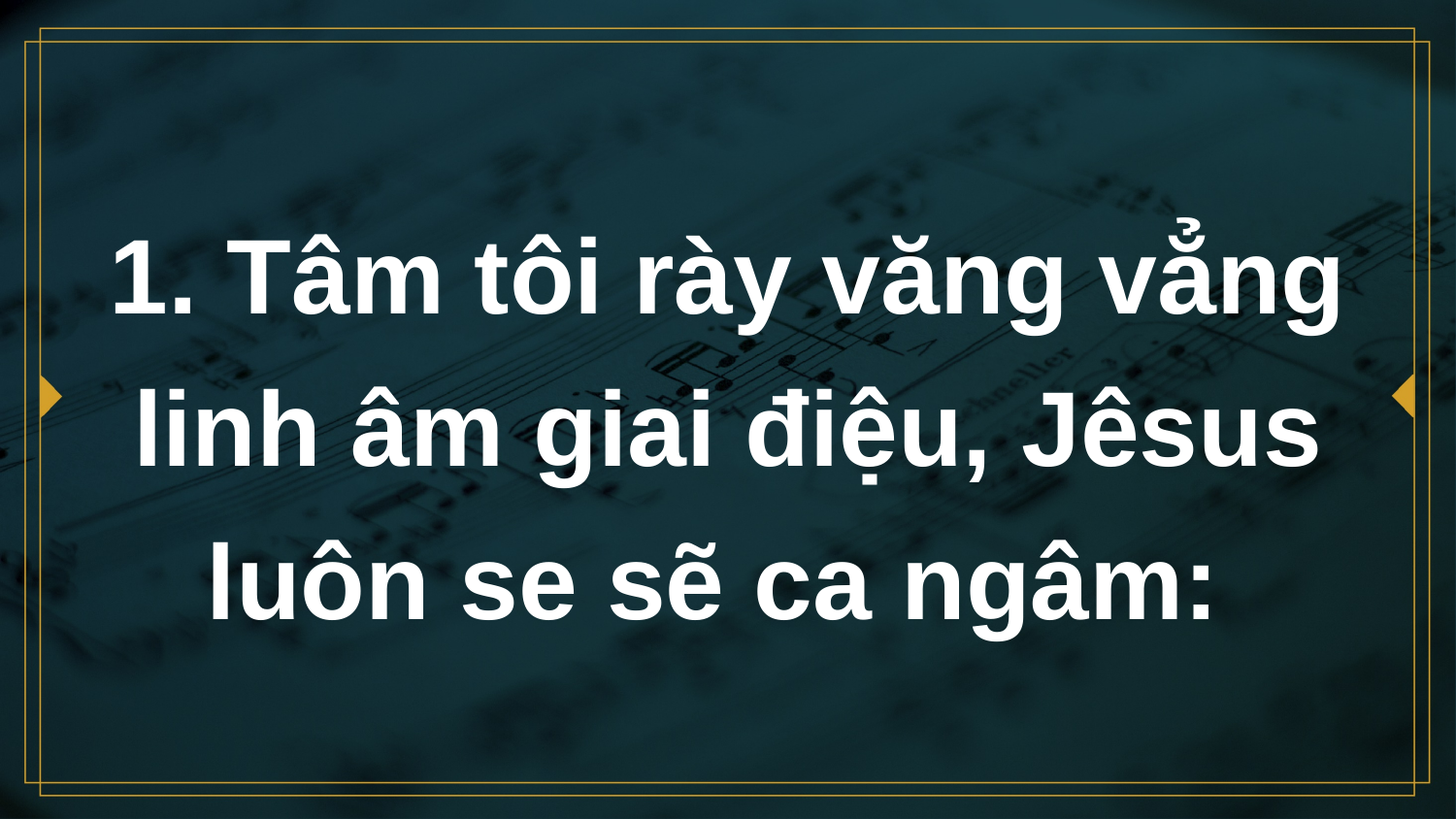

# 1. Tâm tôi rày văng vẳng linh âm giai điệu, Jêsus luôn se sẽ ca ngâm: